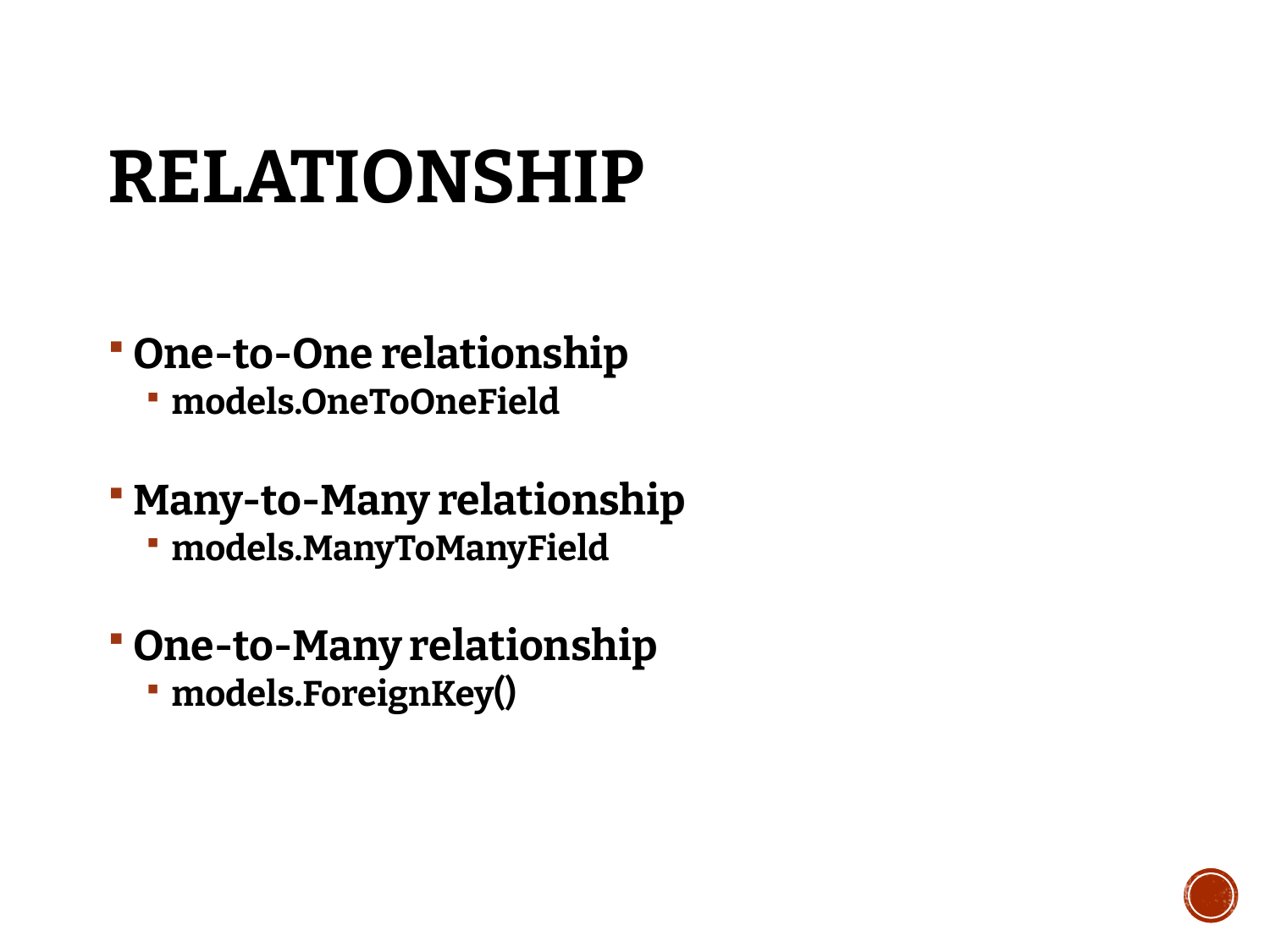

# relationship
One-to-One relationship
models.OneToOneField
Many-to-Many relationship
models.ManyToManyField
One-to-Many relationship
models.ForeignKey()